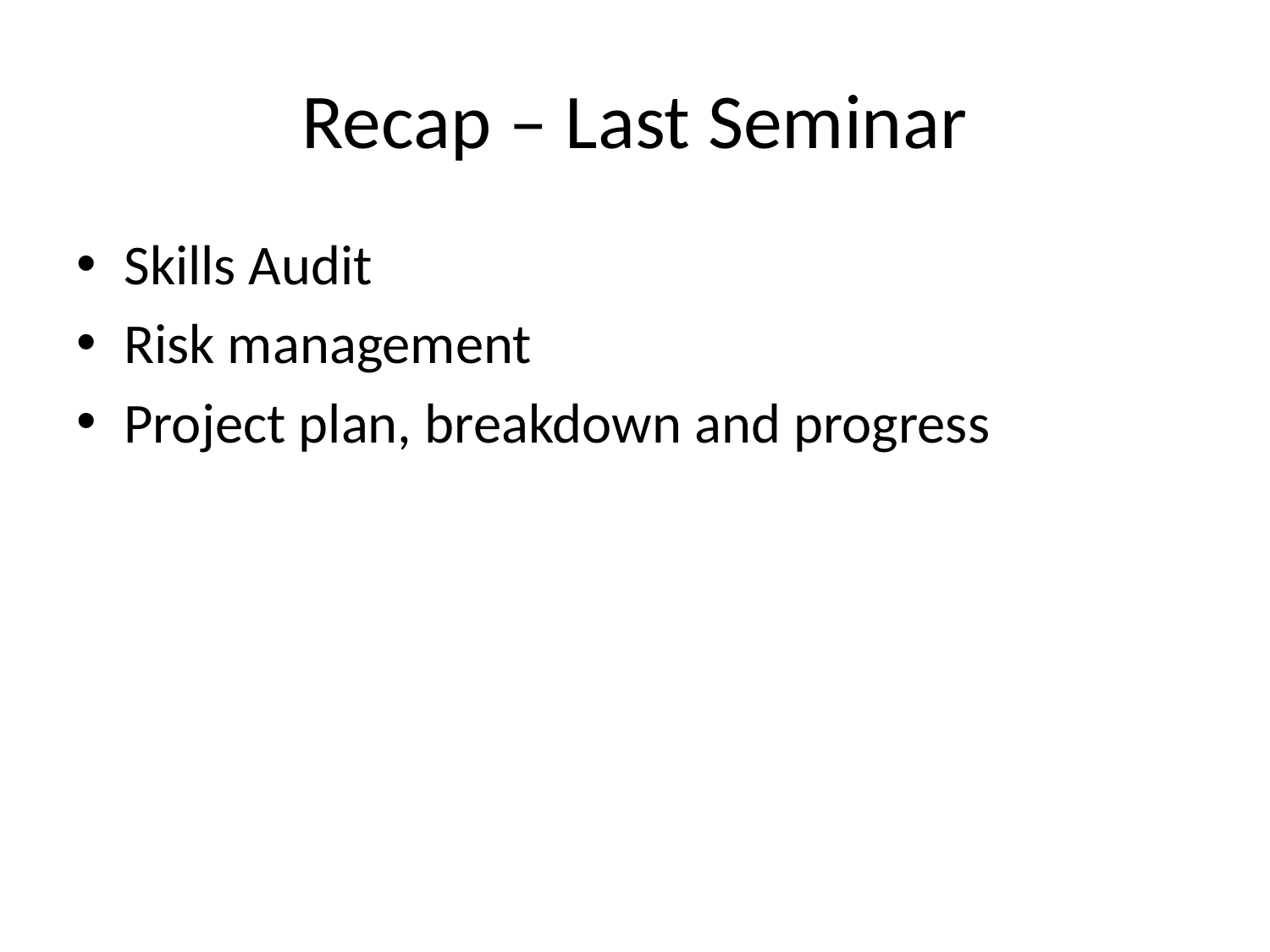

# Recap – Last Seminar
Skills Audit
Risk management
Project plan, breakdown and progress